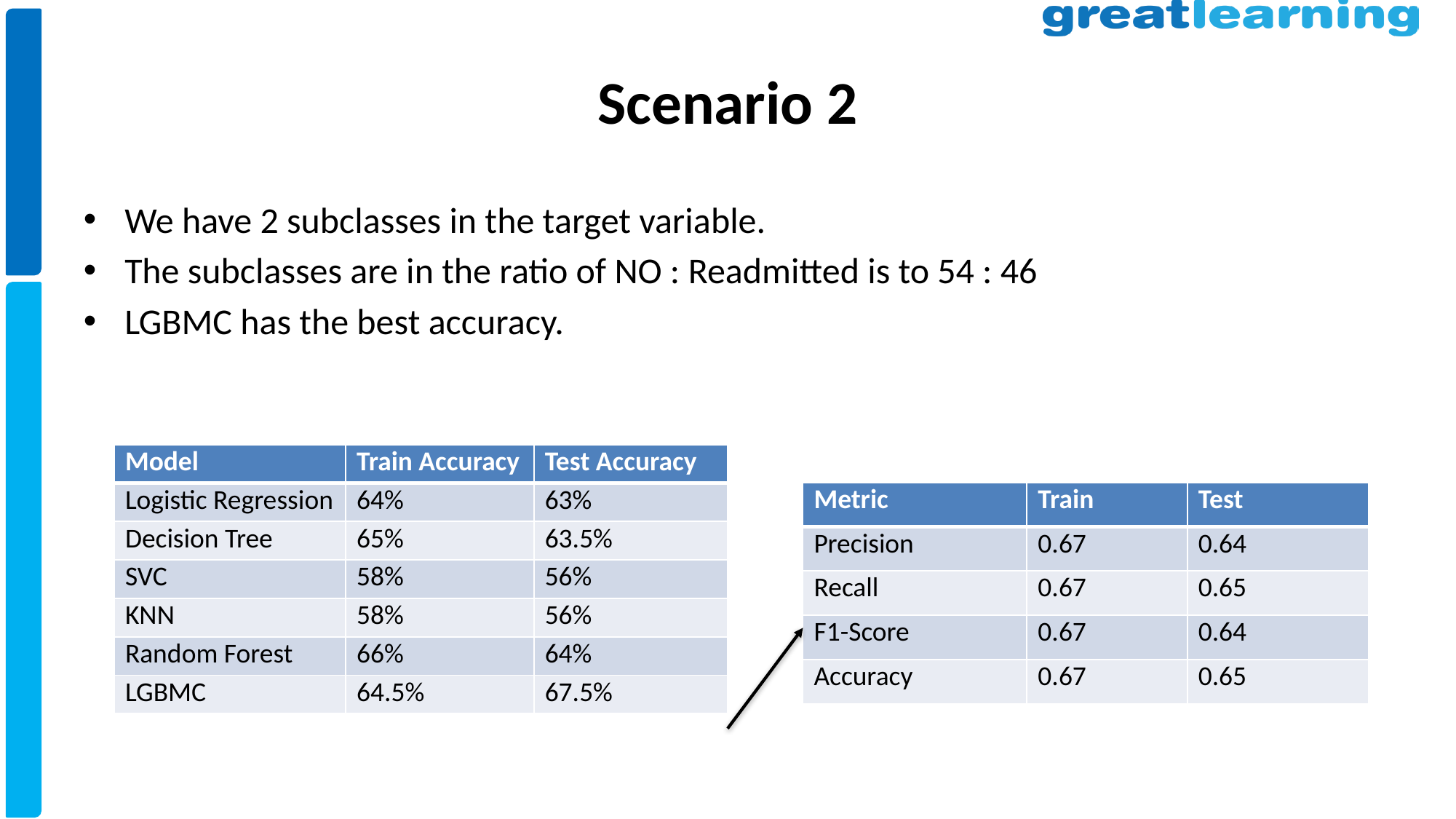

# Scenario 2
We have 2 subclasses in the target variable.
The subclasses are in the ratio of NO : Readmitted is to 54 : 46
LGBMC has the best accuracy.
| Model | Train Accuracy | Test Accuracy |
| --- | --- | --- |
| Logistic Regression | 64% | 63% |
| Decision Tree | 65% | 63.5% |
| SVC | 58% | 56% |
| KNN | 58% | 56% |
| Random Forest | 66% | 64% |
| LGBMC | 64.5% | 67.5% |
| Metric | Train | Test |
| --- | --- | --- |
| Precision | 0.67 | 0.64 |
| Recall | 0.67 | 0.65 |
| F1-Score | 0.67 | 0.64 |
| Accuracy | 0.67 | 0.65 |